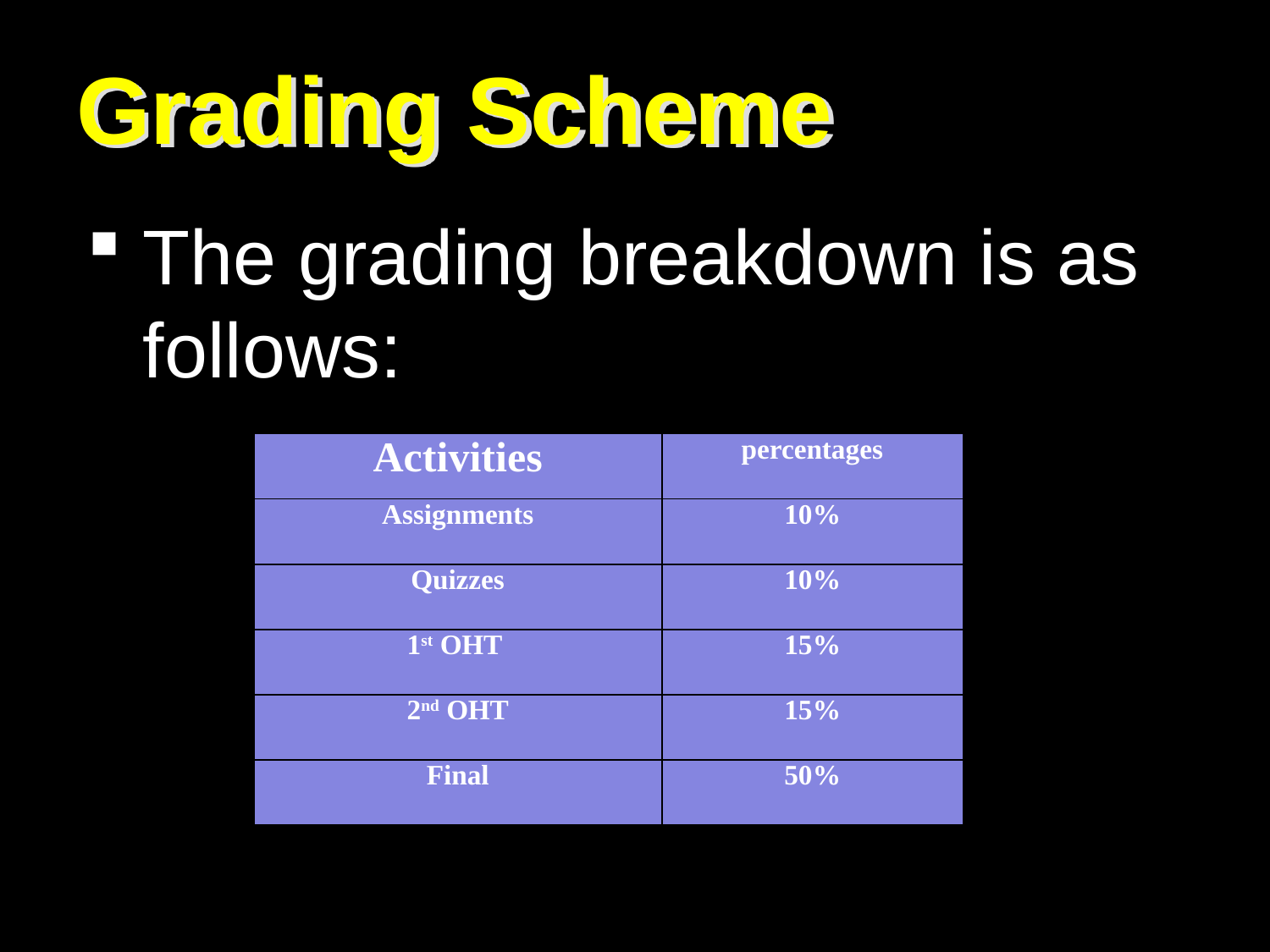

# Grading Scheme
The grading breakdown is as follows:

| Activities | percentages |
| --- | --- |
| Assignments | 10% |
| Quizzes | 10% |
| 1st OHT | 15% |
| 2nd OHT | 15% |
| Final | 50% |
4